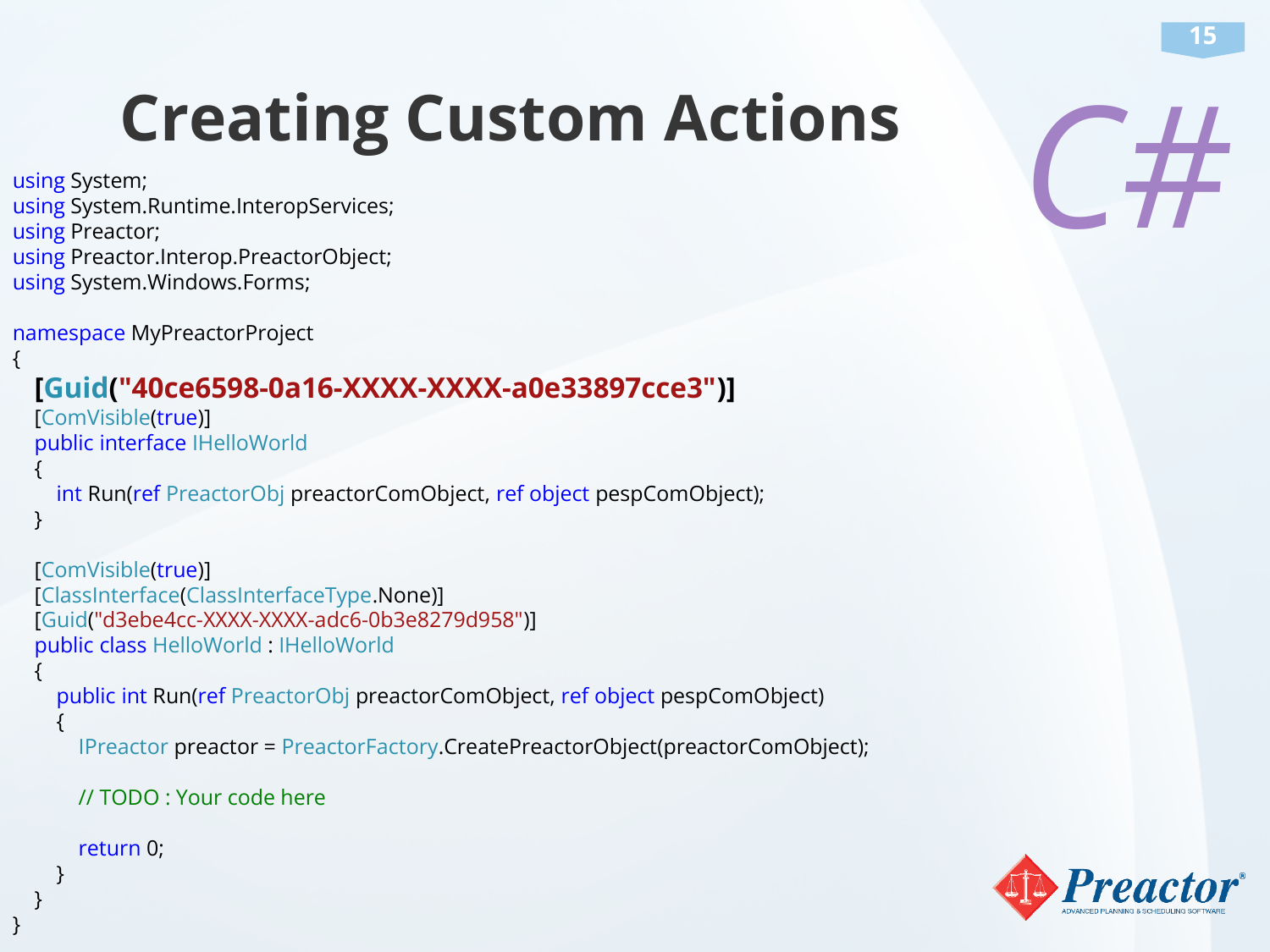

C#
# Creating Custom Actions
using System;
using System.Runtime.InteropServices;
using Preactor;
using Preactor.Interop.PreactorObject;
using System.Windows.Forms;

namespace MyPreactorProject
{
    [Guid("40ce6598-0a16-XXXX-XXXX-a0e33897cce3")]
    [ComVisible(true)]
    public interface IHelloWorld
    {
        int Run(ref PreactorObj preactorComObject, ref object pespComObject);
    }

    [ComVisible(true)]
    [ClassInterface(ClassInterfaceType.None)]
    [Guid("d3ebe4cc-XXXX-XXXX-adc6-0b3e8279d958")]
    public class HelloWorld : IHelloWorld
    {
        public int Run(ref PreactorObj preactorComObject, ref object pespComObject)
        {
            IPreactor preactor = PreactorFactory.CreatePreactorObject(preactorComObject);

            // TODO : Your code here

            return 0;
        }
    }
}